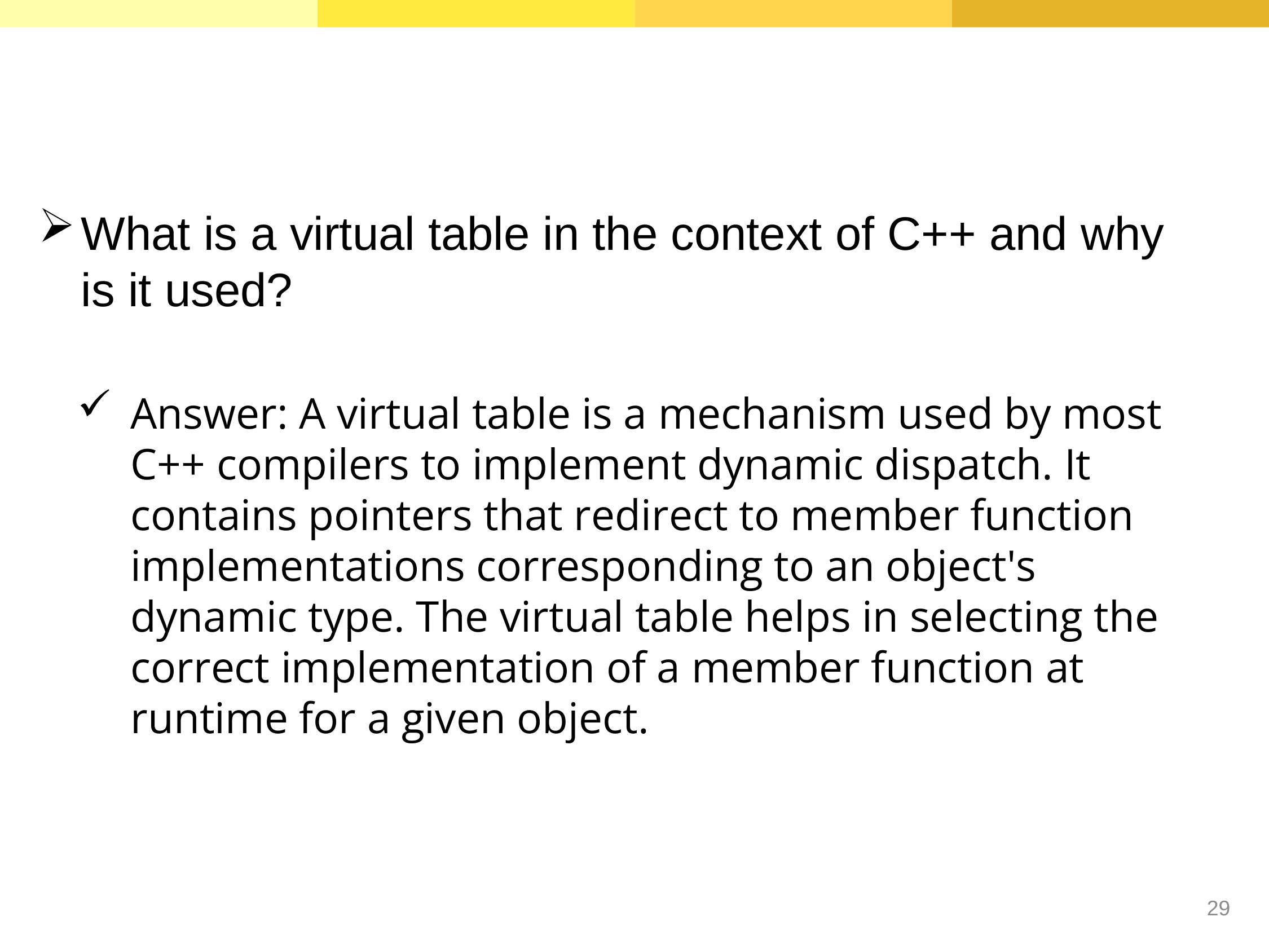

What is a virtual table in the context of C++ and why is it used?
Answer: A virtual table is a mechanism used by most C++ compilers to implement dynamic dispatch. It contains pointers that redirect to member function implementations corresponding to an object's dynamic type. The virtual table helps in selecting the correct implementation of a member function at runtime for a given object.
29